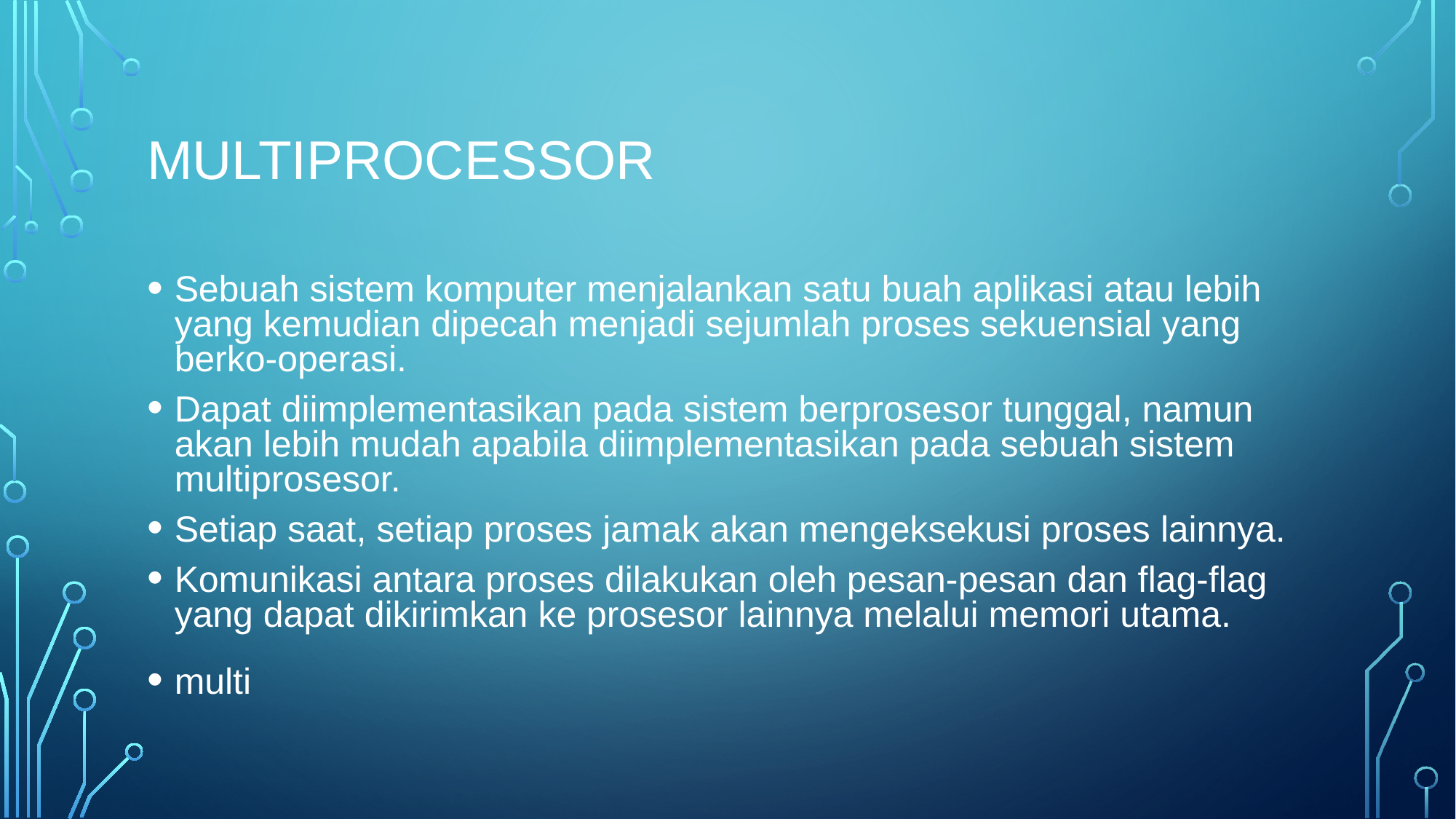

# multiprocessor
Sebuah sistem komputer menjalankan satu buah aplikasi atau lebih yang kemudian dipecah menjadi sejumlah proses sekuensial yang berko-operasi.
Dapat diimplementasikan pada sistem berprosesor tunggal, namun akan lebih mudah apabila diimplementasikan pada sebuah sistem multiprosesor.
Setiap saat, setiap proses jamak akan mengeksekusi proses lainnya.
Komunikasi antara proses dilakukan oleh pesan-pesan dan flag-flag yang dapat dikirimkan ke prosesor lainnya melalui memori utama.
multi